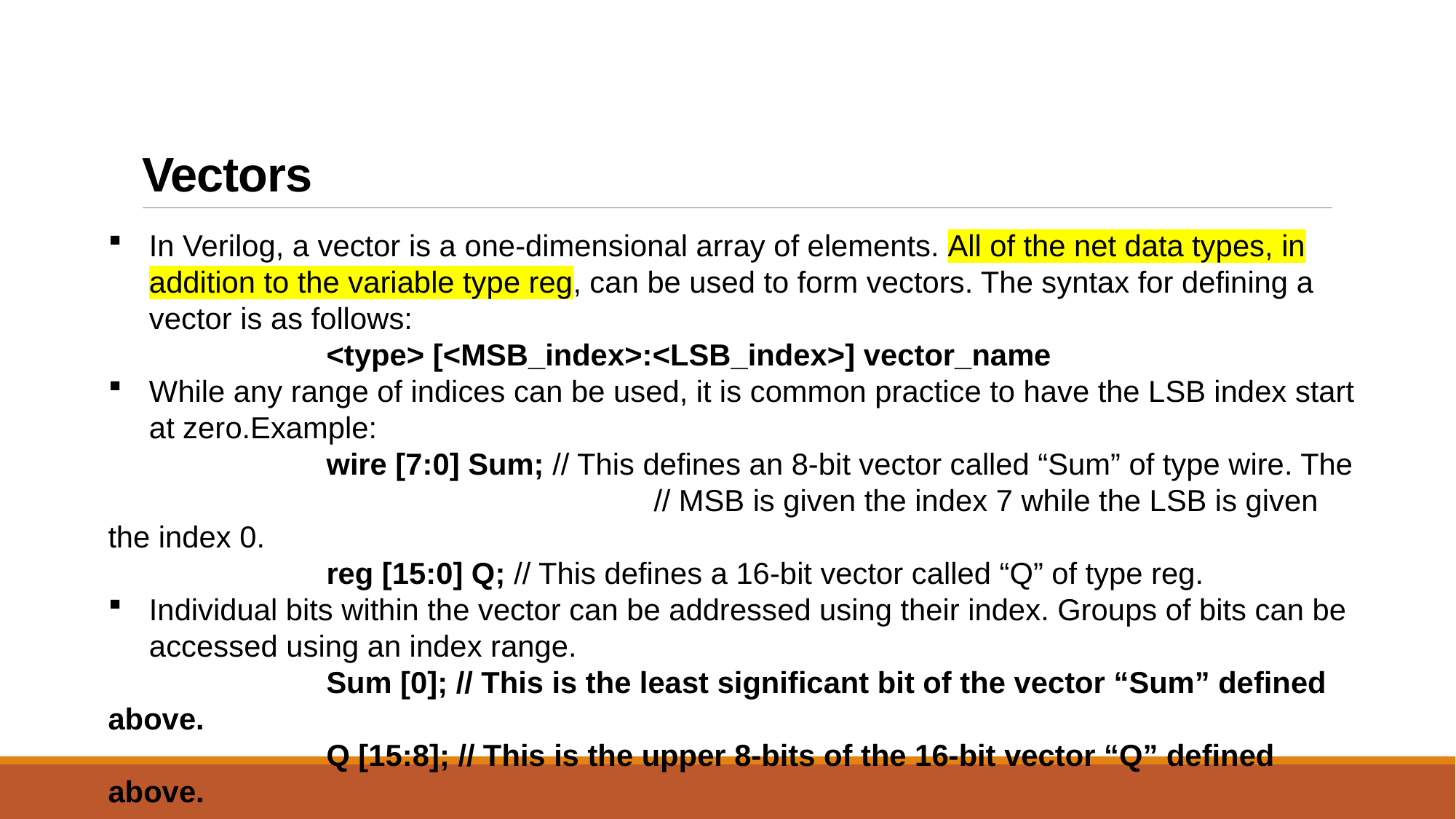

# Vectors
In Verilog, a vector is a one-dimensional array of elements. All of the net data types, in addition to the variable type reg, can be used to form vectors. The syntax for defining a vector is as follows:
		<type> [<MSB_index>:<LSB_index>] vector_name
While any range of indices can be used, it is common practice to have the LSB index start at zero.Example:
		wire [7:0] Sum; // This defines an 8-bit vector called “Sum” of type wire. The
					// MSB is given the index 7 while the LSB is given the index 0.
		reg [15:0] Q; // This defines a 16-bit vector called “Q” of type reg.
Individual bits within the vector can be addressed using their index. Groups of bits can be accessed using an index range.
		Sum [0]; // This is the least significant bit of the vector “Sum” defined above.
		Q [15:8]; // This is the upper 8-bits of the 16-bit vector “Q” defined above.